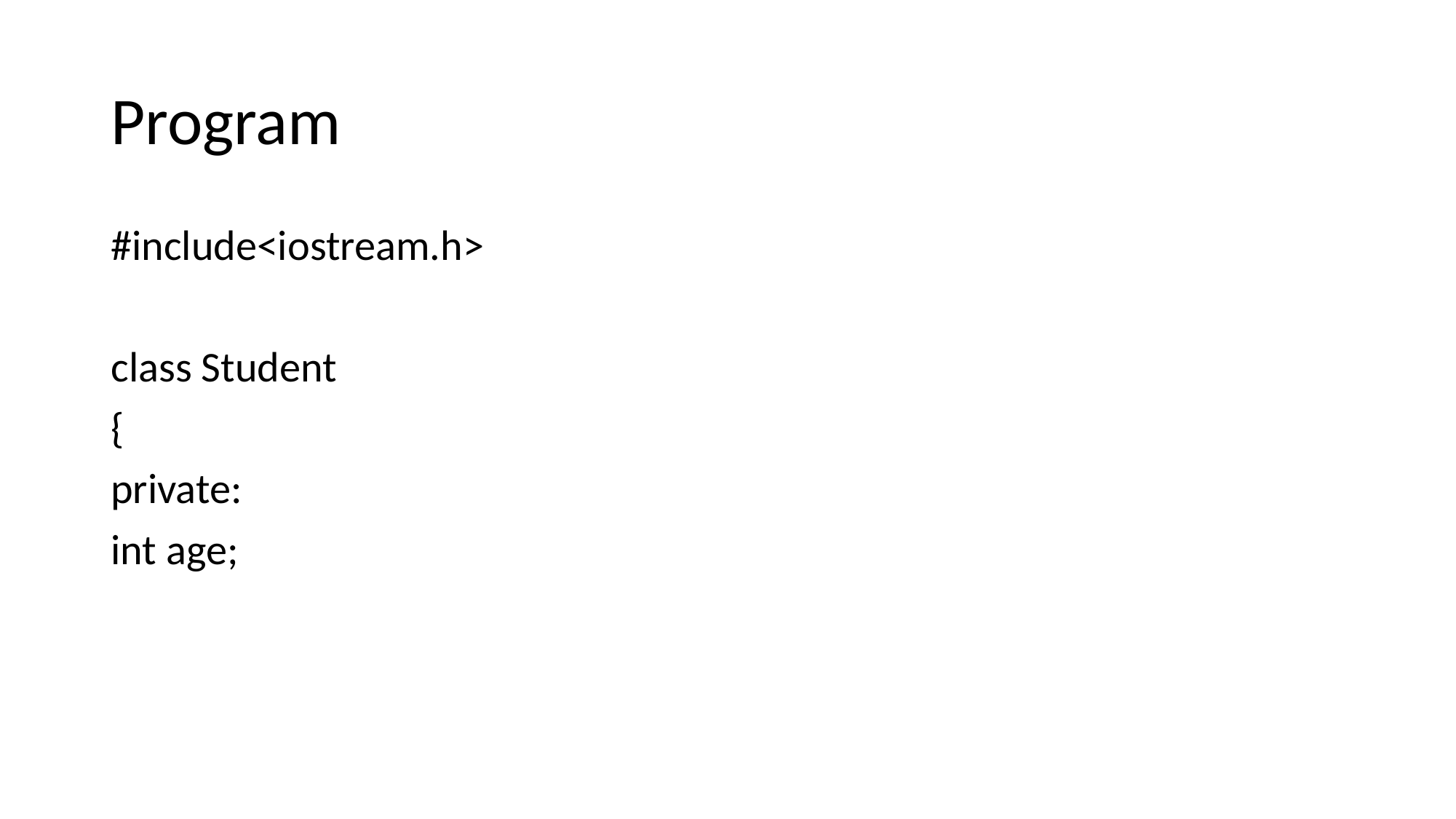

# Program
#include<iostream.h>

class Student
{
private:
int age;